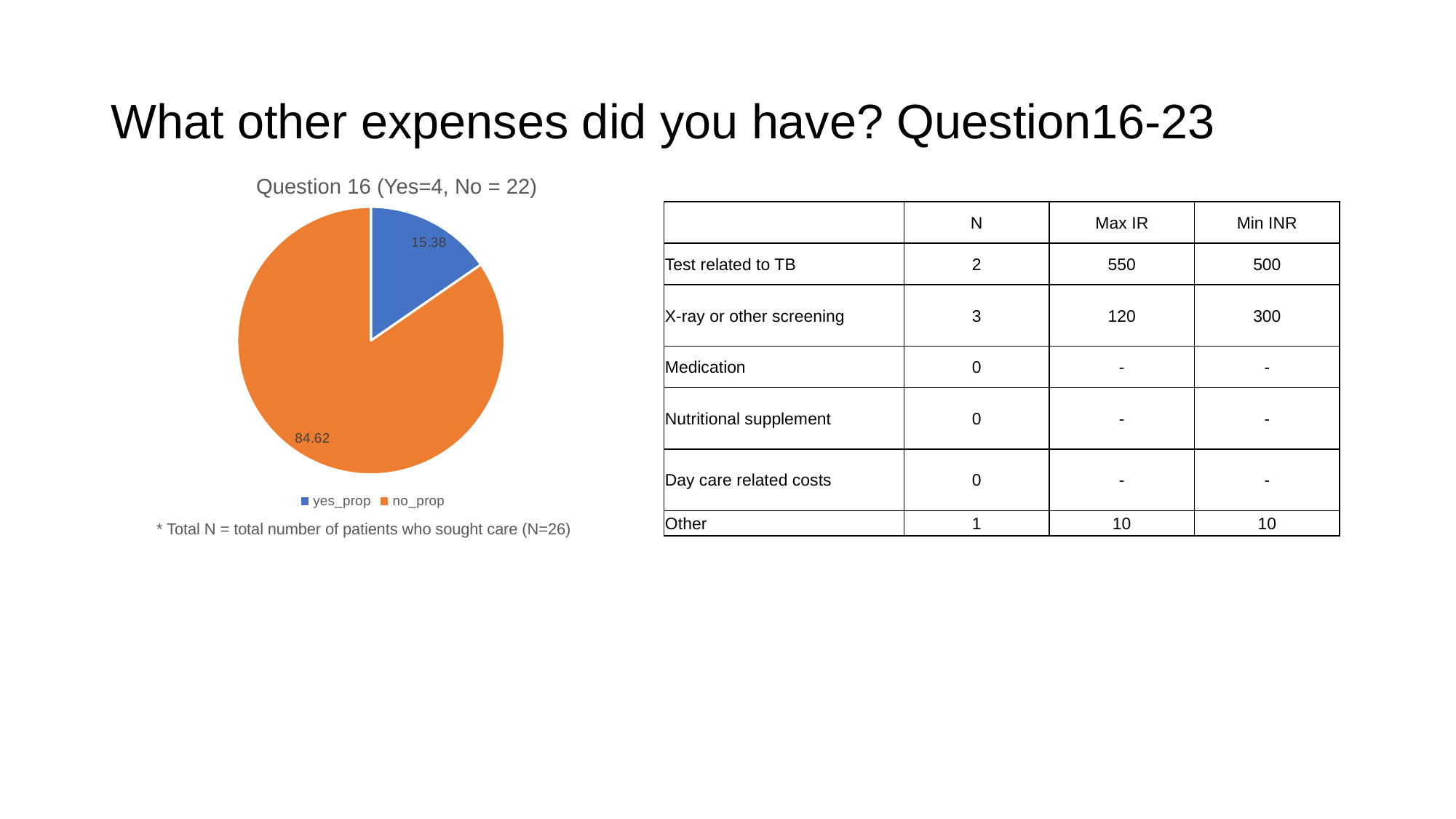

# What other expenses did you have? Question16-23
Question 16 (Yes=4, No = 22)

### Chart

| Category |  |
|---|---|
| yes_prop | 15.384615384615385 |
| no_prop | 84.61538461538461 |
|  | N | Max IR | Min INR |
| --- | --- | --- | --- |
| Test related to TB | 2 | 550 | 500 |
| X-ray or other screening | 3 | 120 | 300 |
| Medication | 0 | - | - |
| Nutritional supplement | 0 | - | - |
| Day care related costs | 0 | - | - |
| Other | 1 | 10 | 10 |
* Total N = total number of patients who sought care (N=26)